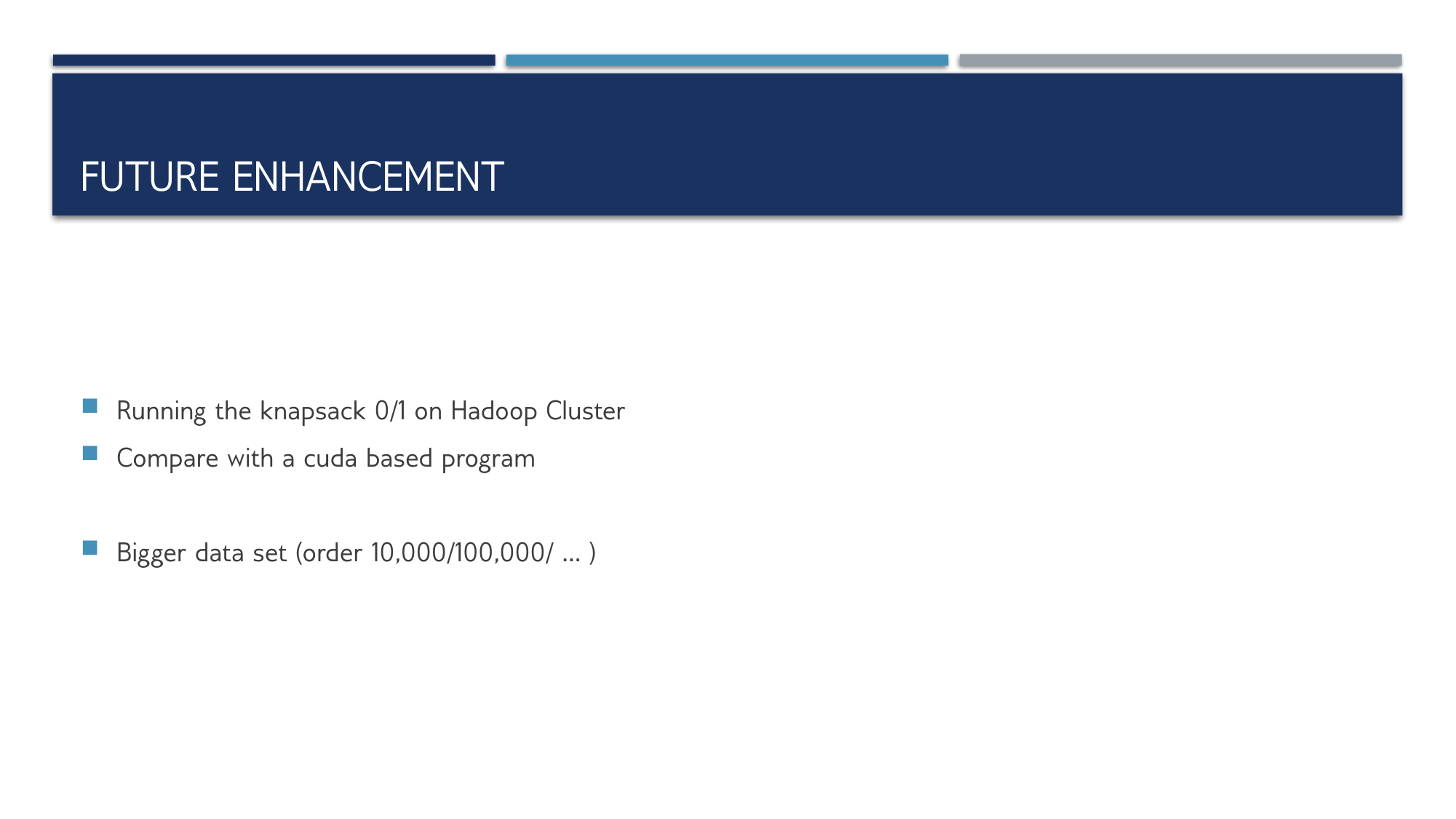

# FutUre EnhAncement
Running the knapsack 0/1 on Hadoop Cluster
Compare with a cuda based program

Bigger data set (order 10,000/100,000/ … )